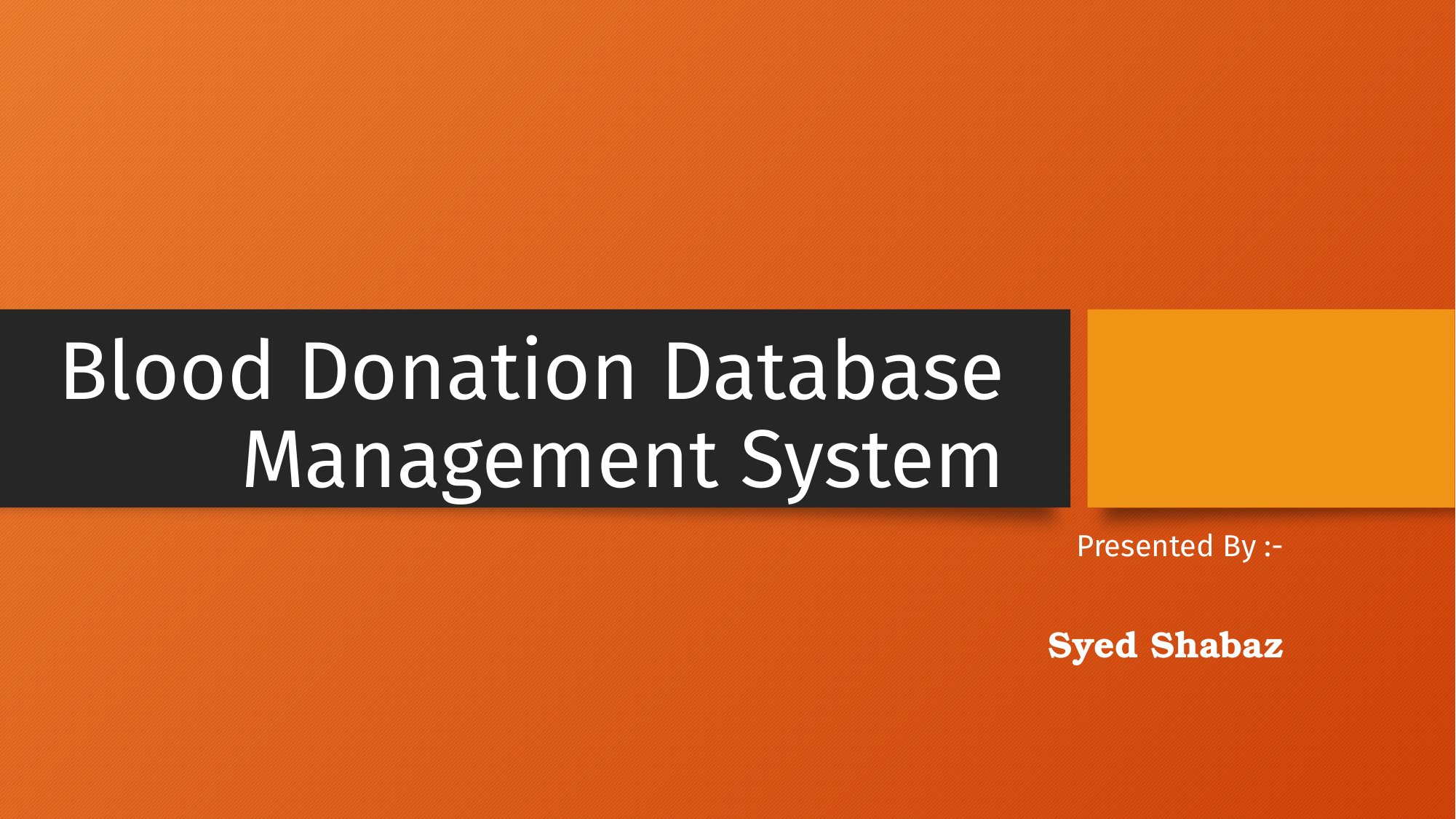

# Blood Donation Database Management System
Presented By :-

Syed Shabaz